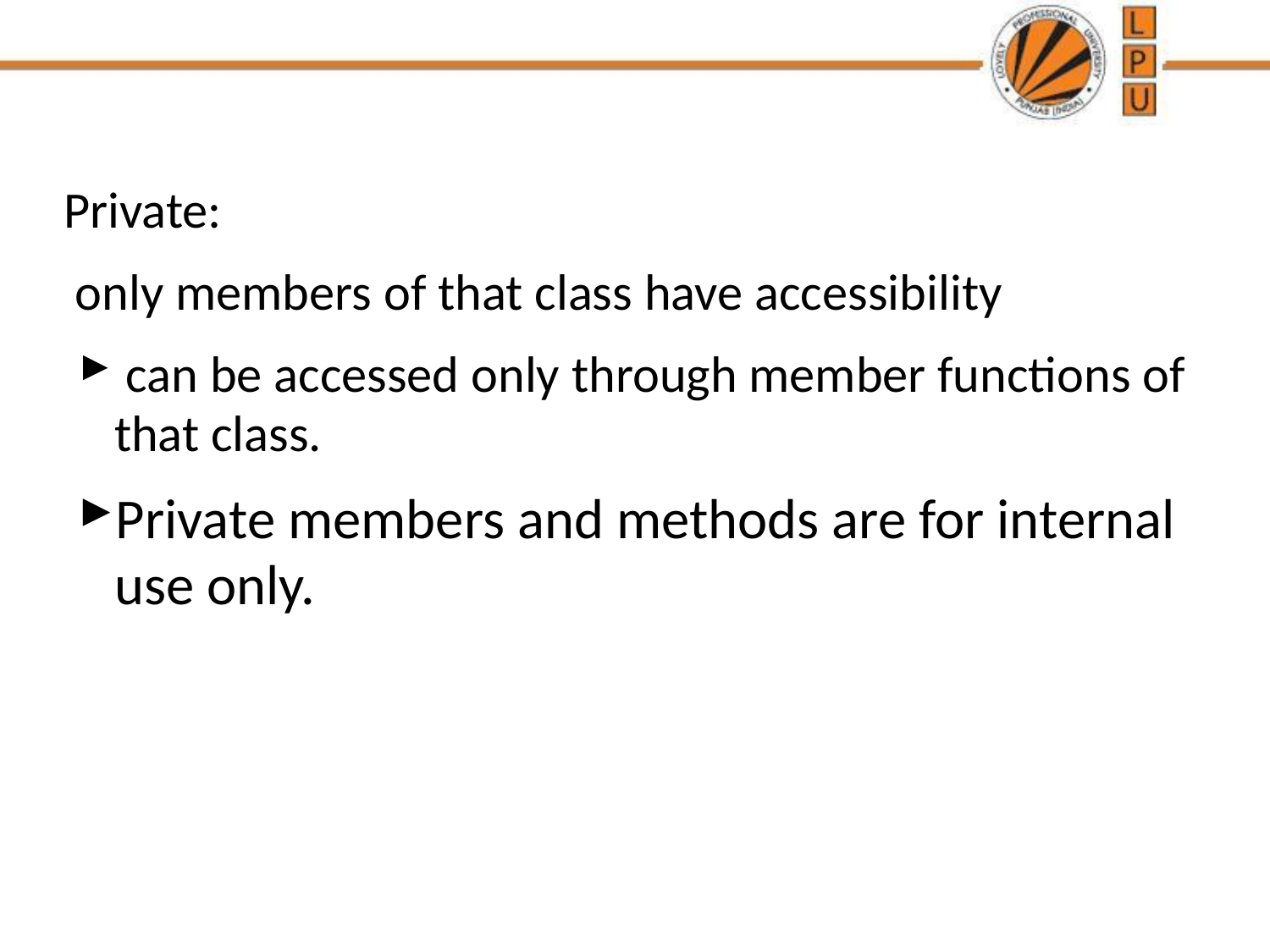

Private:
 only members of that class have accessibility
 can be accessed only through member functions of that class.
Private members and methods are for internal use only.